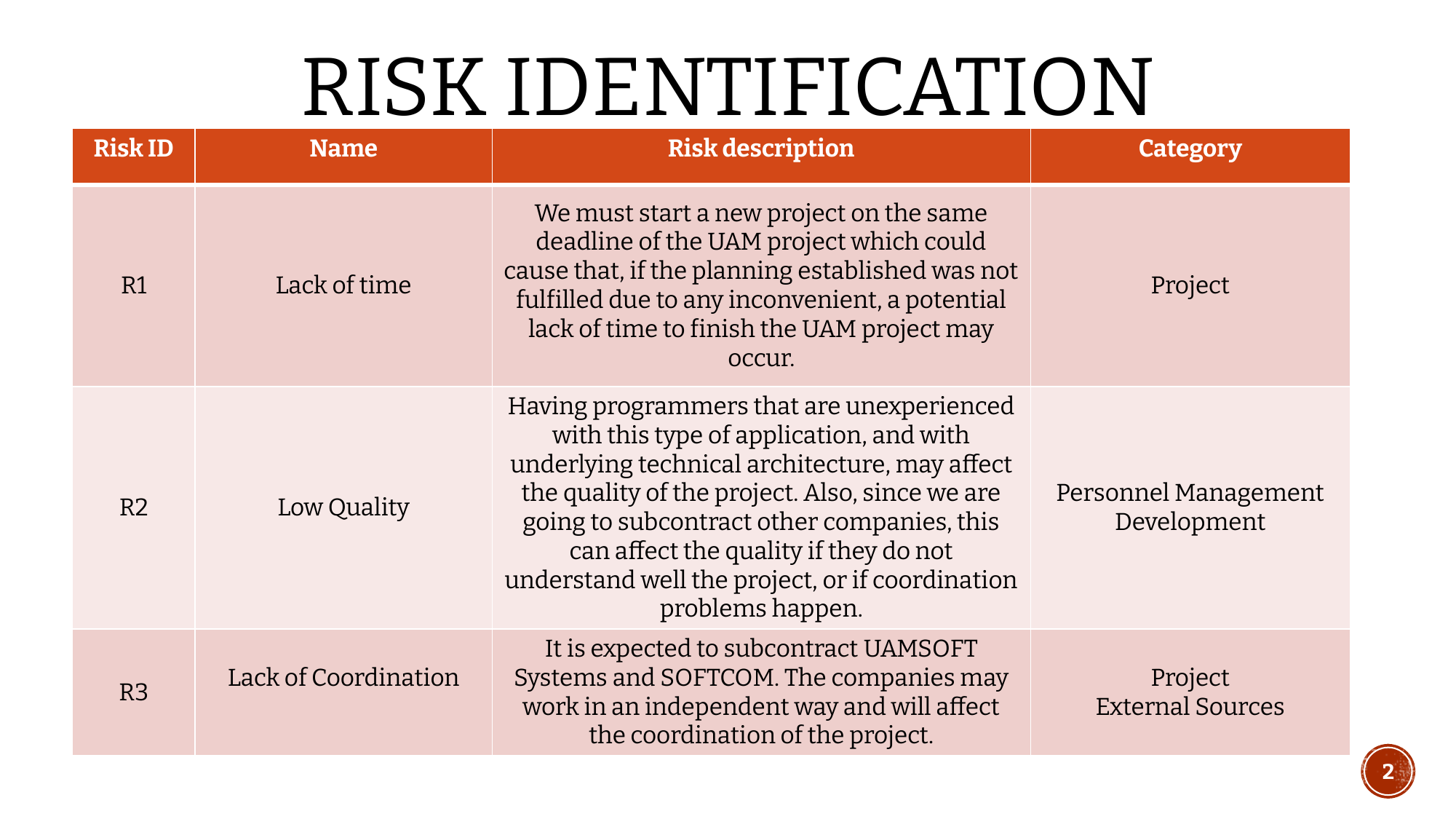

# RISK IDENTIFICATION
| Risk ID | Name | Risk description | Category |
| --- | --- | --- | --- |
| R1 | Lack of time | We must start a new project on the same deadline of the UAM project which could cause that, if the planning established was not fulfilled due to any inconvenient, a potential lack of time to finish the UAM project may occur. | Project |
| R2 | Low Quality | Having programmers that are unexperienced with this type of application, and with underlying technical architecture, may affect the quality of the project. Also, since we are going to subcontract other companies, this can affect the quality if they do not understand well the project, or if coordination problems happen. | Personnel Management Development |
| R3 | Lack of Coordination | It is expected to subcontract UAMSOFT Systems and SOFTCOM. The companies may work in an independent way and will affect the coordination of the project. | Project External Sources |
2